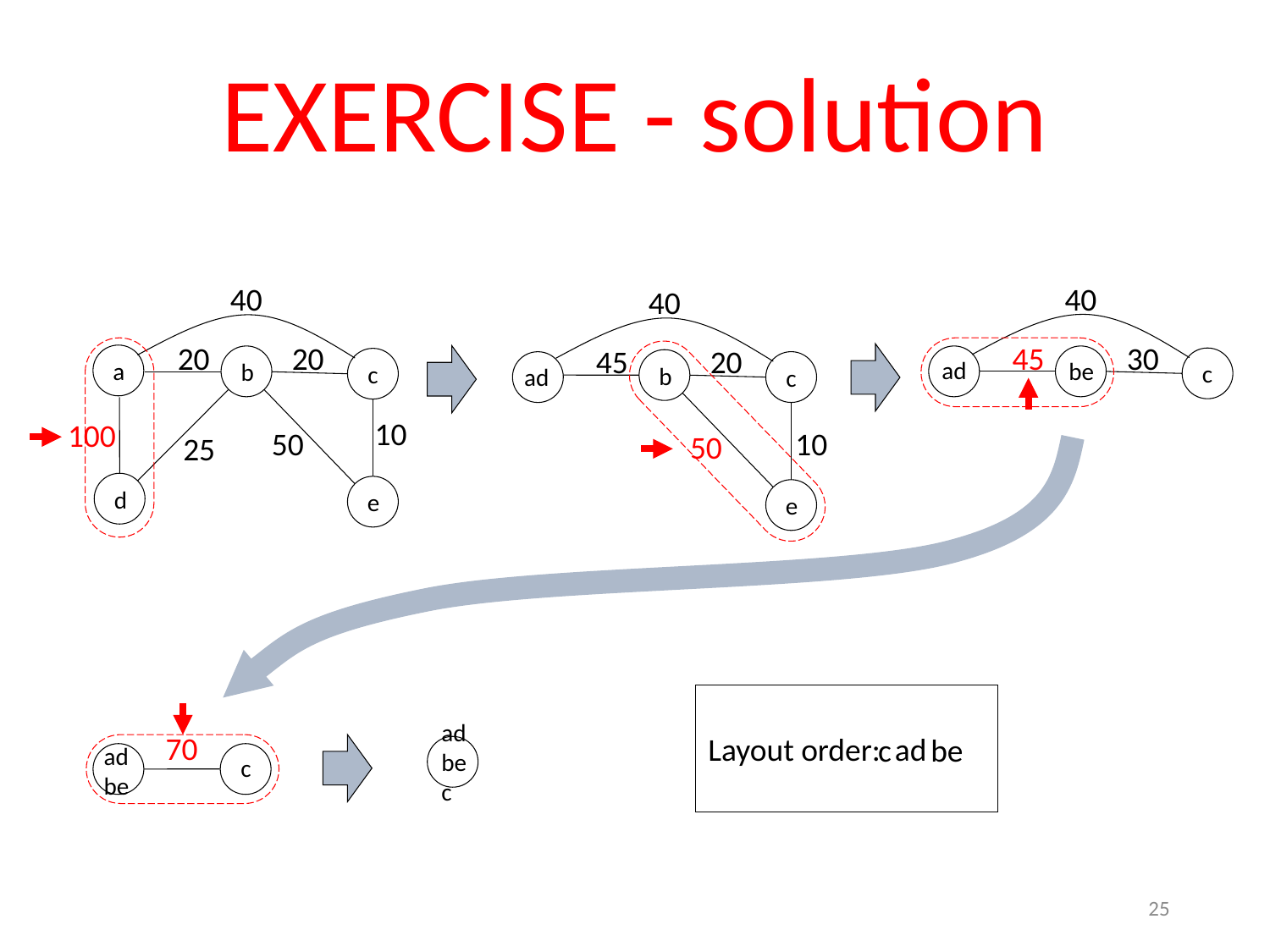

# EXERCISE - solution
40
40

40

30
45
20
20
20
45

a

b

c
c
ad
be
b
c

ad
10
100
10
50
50
25

d
e
e

Layout order:  ad
ad
be
c
70
c
be

ad
be

c
25